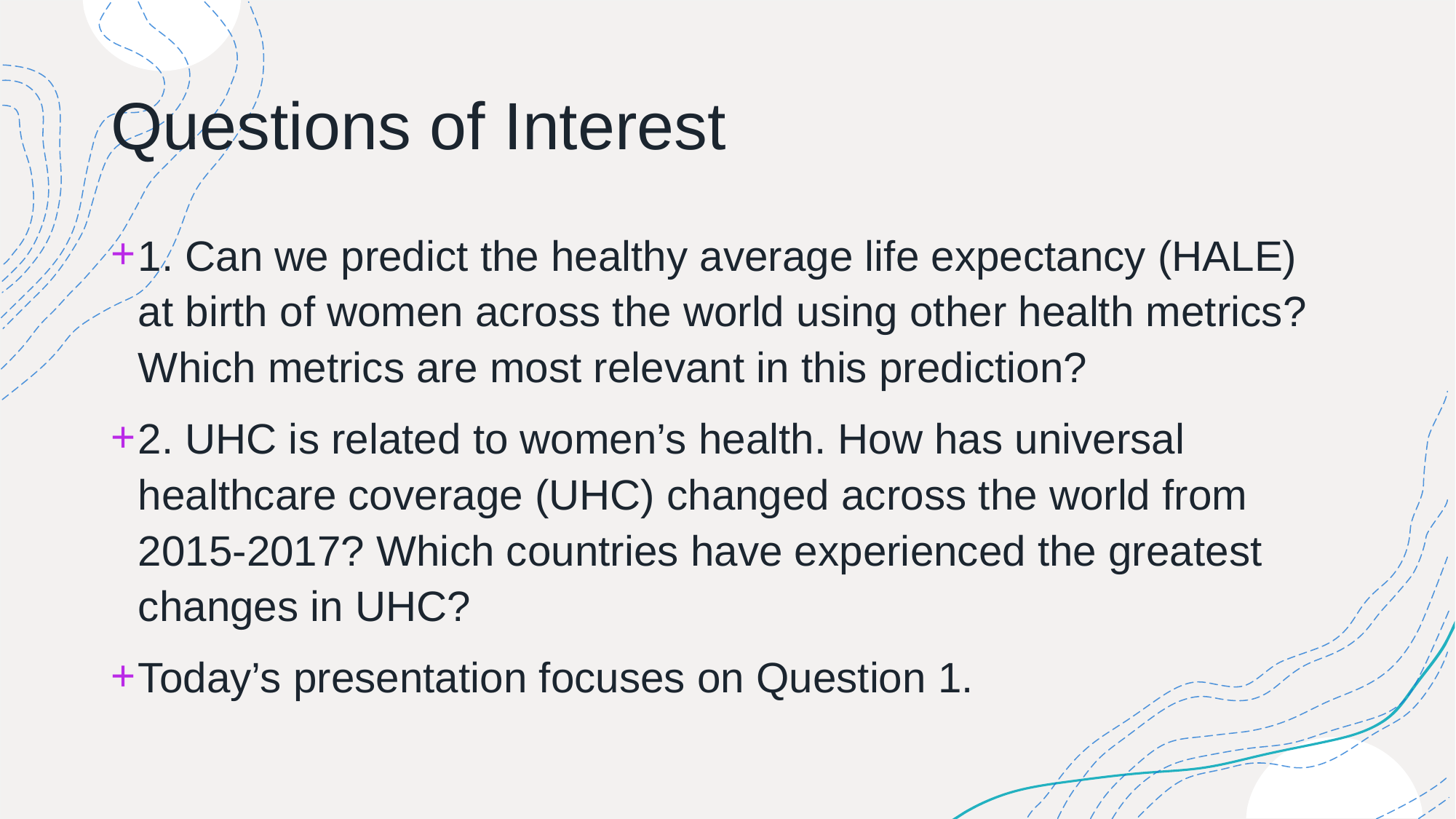

# Questions of Interest
1. Can we predict the healthy average life expectancy (HALE) at birth of women across the world using other health metrics? Which metrics are most relevant in this prediction?
2. UHC is related to women’s health. How has universal healthcare coverage (UHC) changed across the world from 2015-2017? Which countries have experienced the greatest changes in UHC?
Today’s presentation focuses on Question 1.